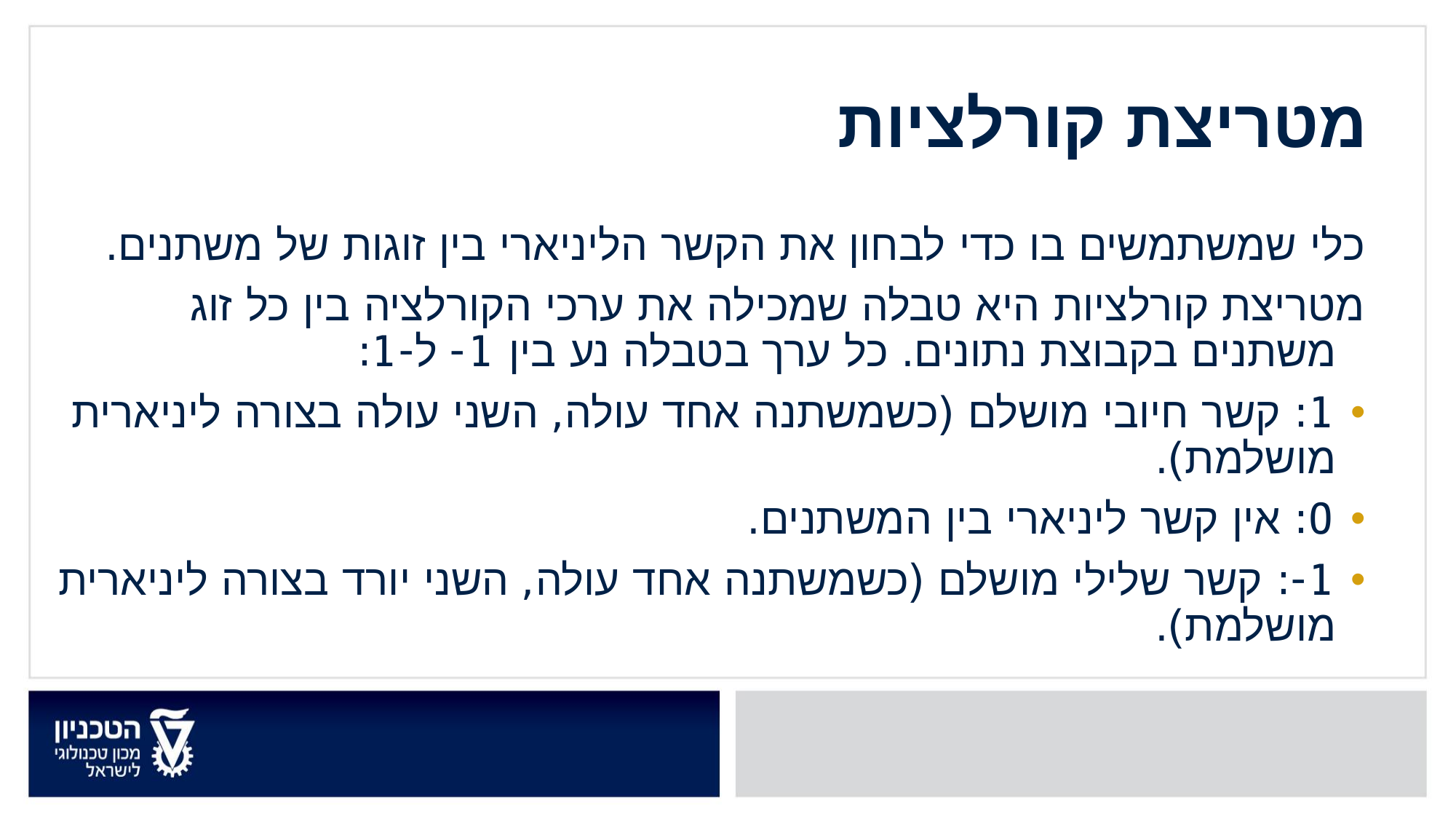

מטריצת קורלציות
כלי שמשתמשים בו כדי לבחון את הקשר הליניארי בין זוגות של משתנים.
מטריצת קורלציות היא טבלה שמכילה את ערכי הקורלציה בין כל זוג משתנים בקבוצת נתונים. כל ערך בטבלה נע בין 1- ל-1:
1: קשר חיובי מושלם (כשמשתנה אחד עולה, השני עולה בצורה ליניארית מושלמת).
0: אין קשר ליניארי בין המשתנים.
1-: קשר שלילי מושלם (כשמשתנה אחד עולה, השני יורד בצורה ליניארית מושלמת).